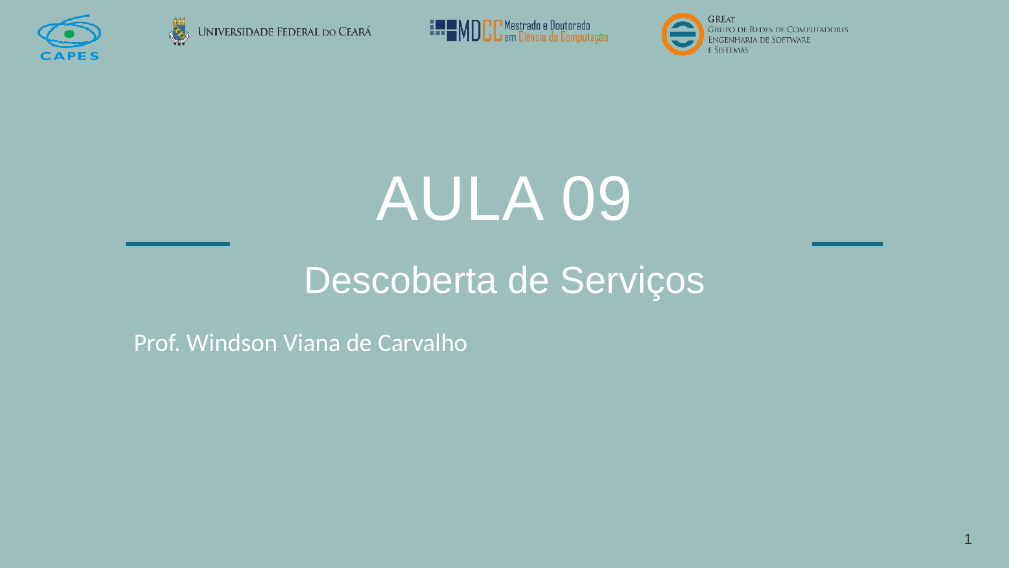

# Aula 09
Descoberta de Serviços
Prof. Windson Viana de Carvalho
1